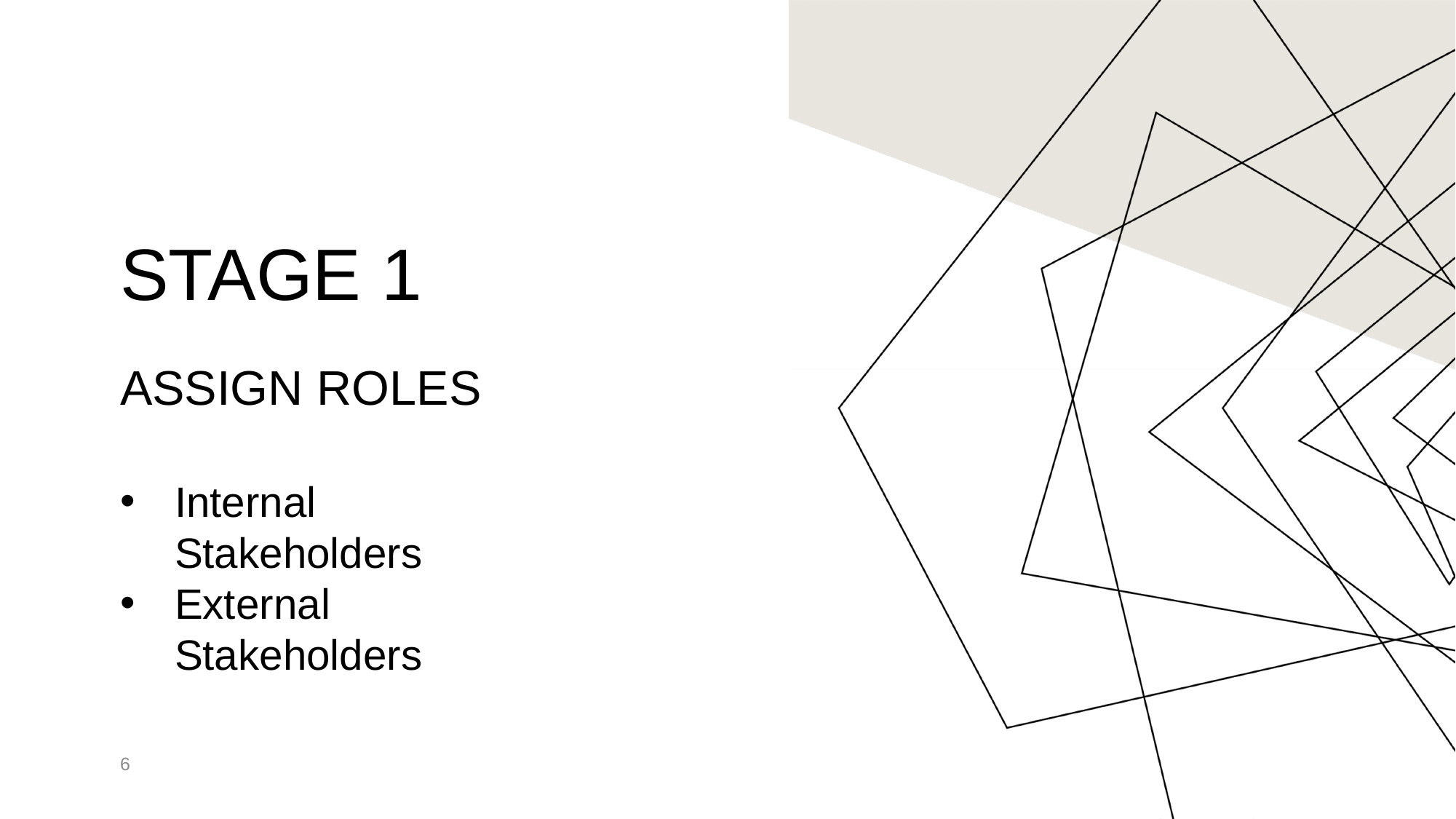

# Stage 1
Assign roles
Internal Stakeholders
External Stakeholders
6